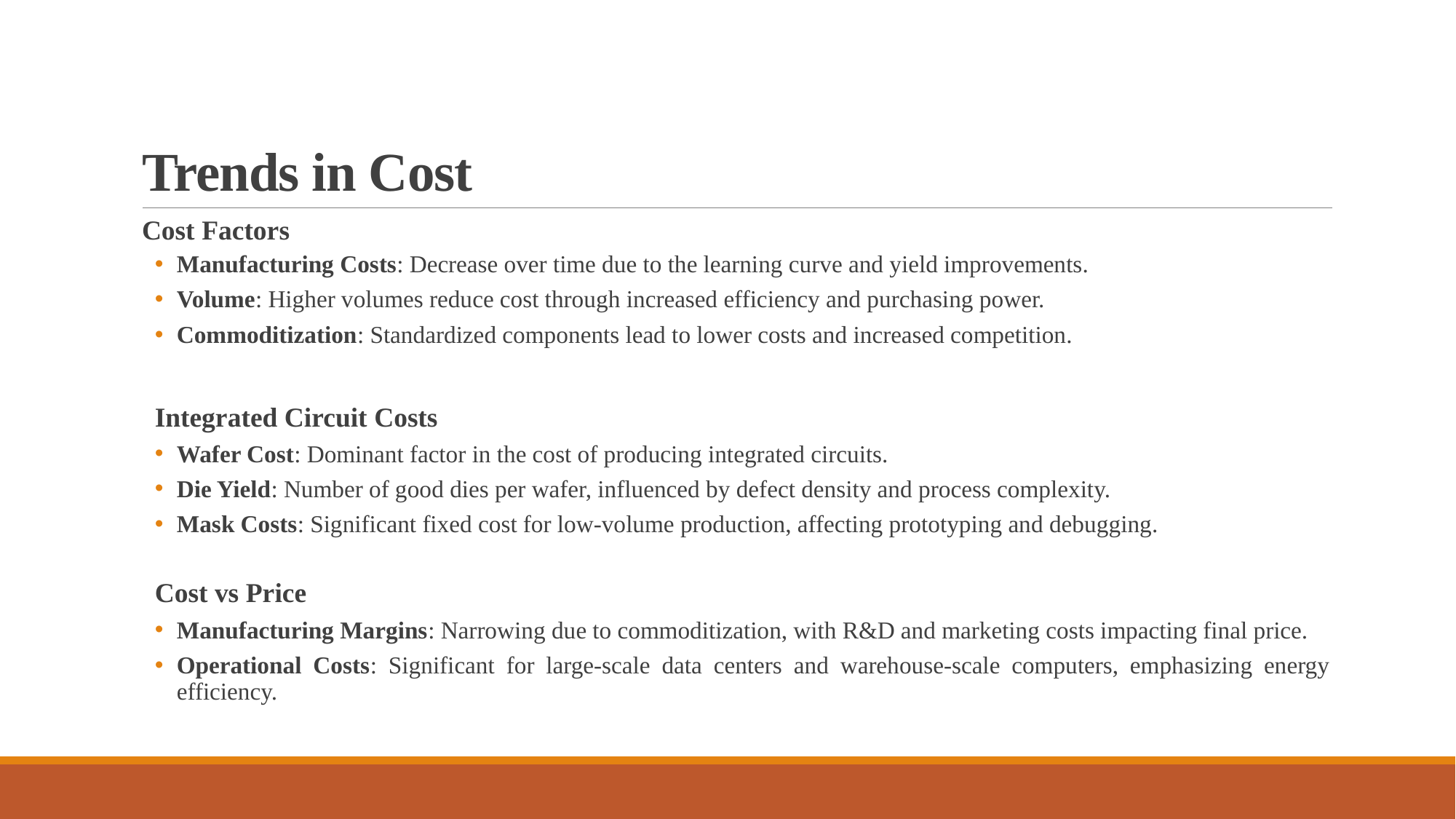

# Trends in Cost
Cost Factors
Manufacturing Costs: Decrease over time due to the learning curve and yield improvements.
Volume: Higher volumes reduce cost through increased efficiency and purchasing power.
Commoditization: Standardized components lead to lower costs and increased competition.

Integrated Circuit Costs
Wafer Cost: Dominant factor in the cost of producing integrated circuits.
Die Yield: Number of good dies per wafer, influenced by defect density and process complexity.
Mask Costs: Significant fixed cost for low-volume production, affecting prototyping and debugging.

Cost vs Price
Manufacturing Margins: Narrowing due to commoditization, with R&D and marketing costs impacting final price.
Operational Costs: Significant for large-scale data centers and warehouse-scale computers, emphasizing energy efficiency.